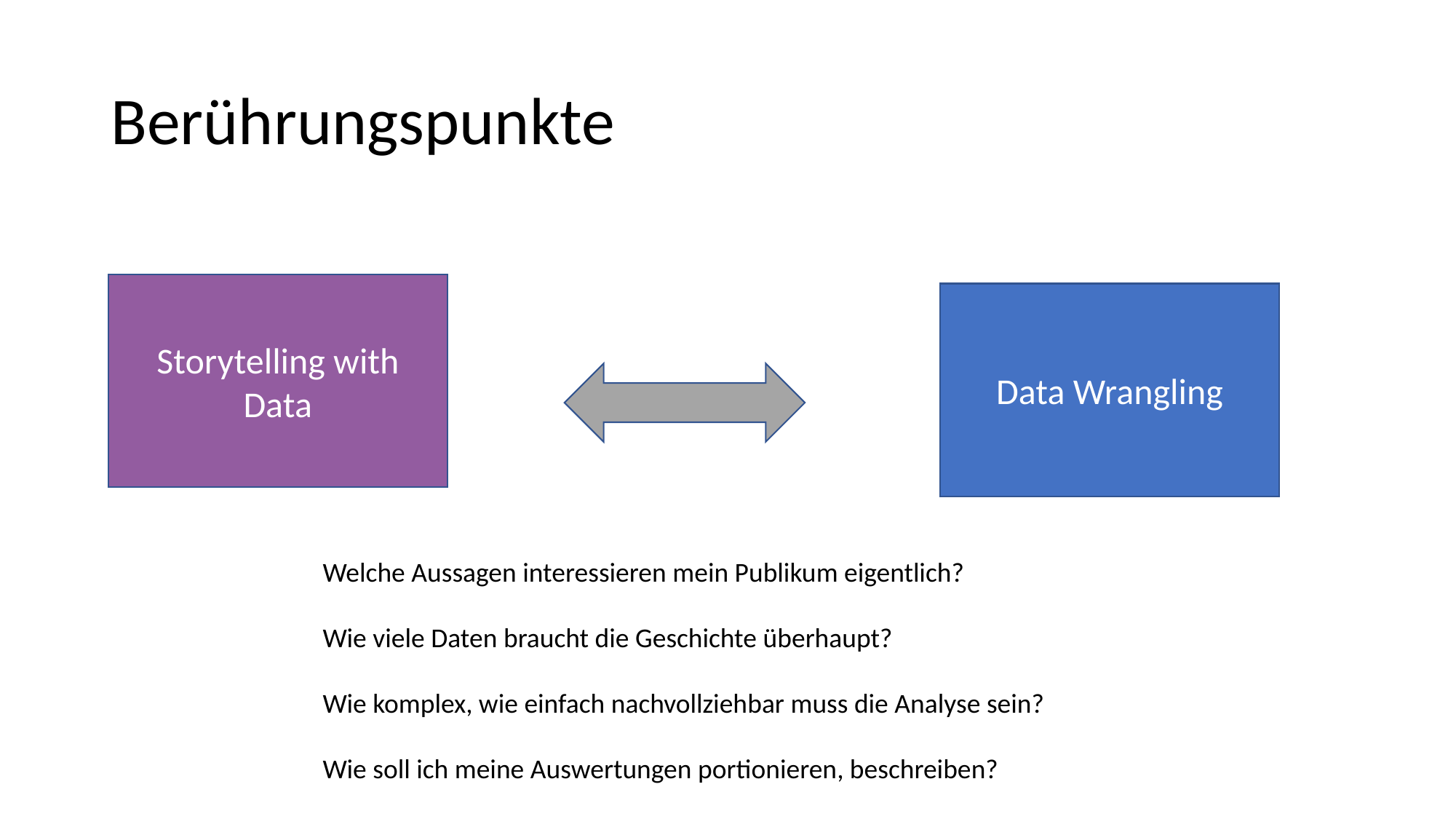

# Berührungspunkte
Storytelling with Data
Data Wrangling

Welche Aussagen interessieren mein Publikum eigentlich?

Wie viele Daten braucht die Geschichte überhaupt?

Wie komplex, wie einfach nachvollziehbar muss die Analyse sein?

Wie soll ich meine Auswertungen portionieren, beschreiben?